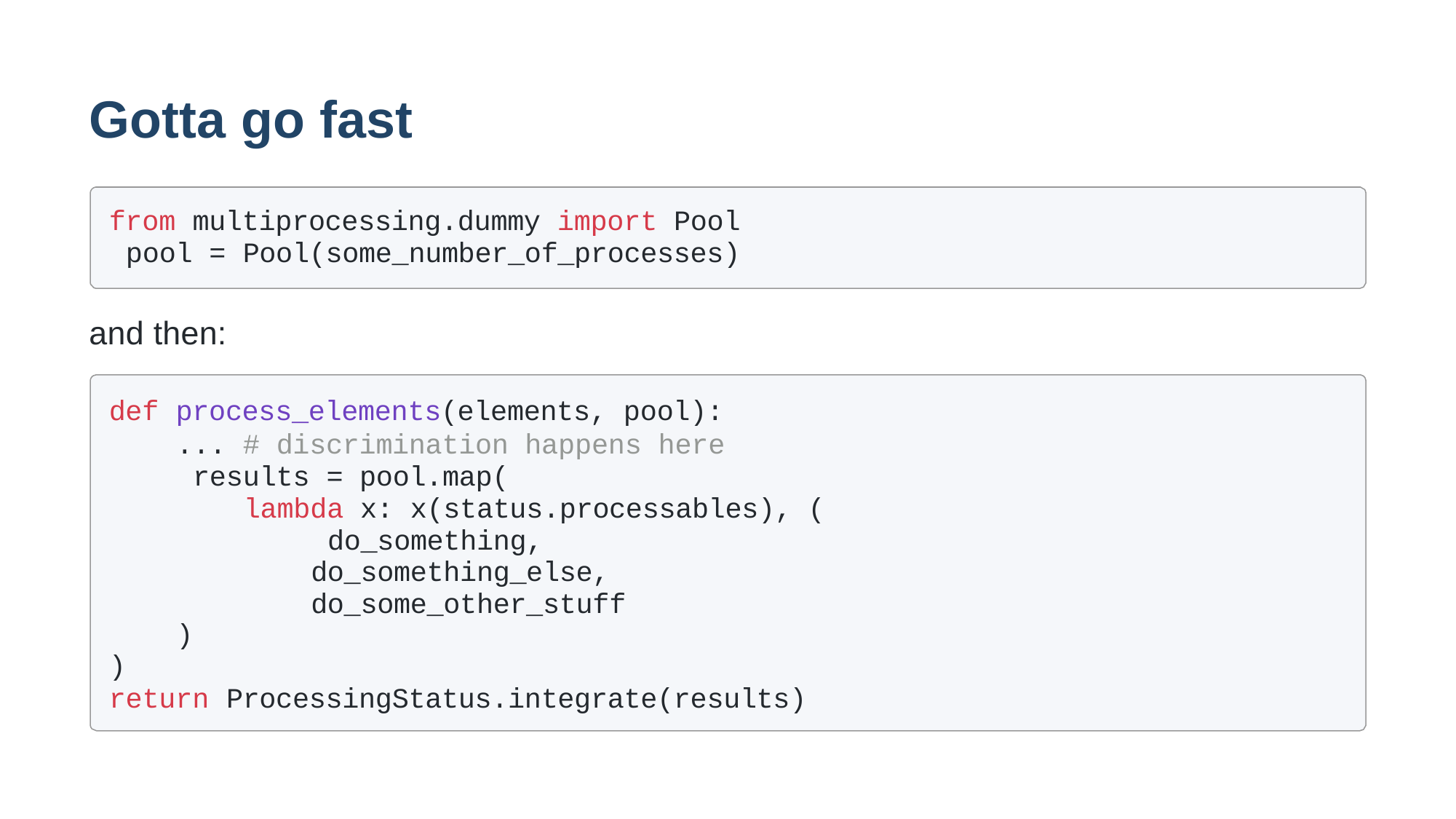

# Gotta go fast

from multiprocessing.dummy import Pool  pool = Pool(some_number_of_processes)

and then:

def process_elements(elements, pool):
... # discrimination happens here  results = pool.map(
lambda x: x(status.processables), (  do_something,  do_something_else,  do_some_other_stuff
)
)
return ProcessingStatus.integrate(results)